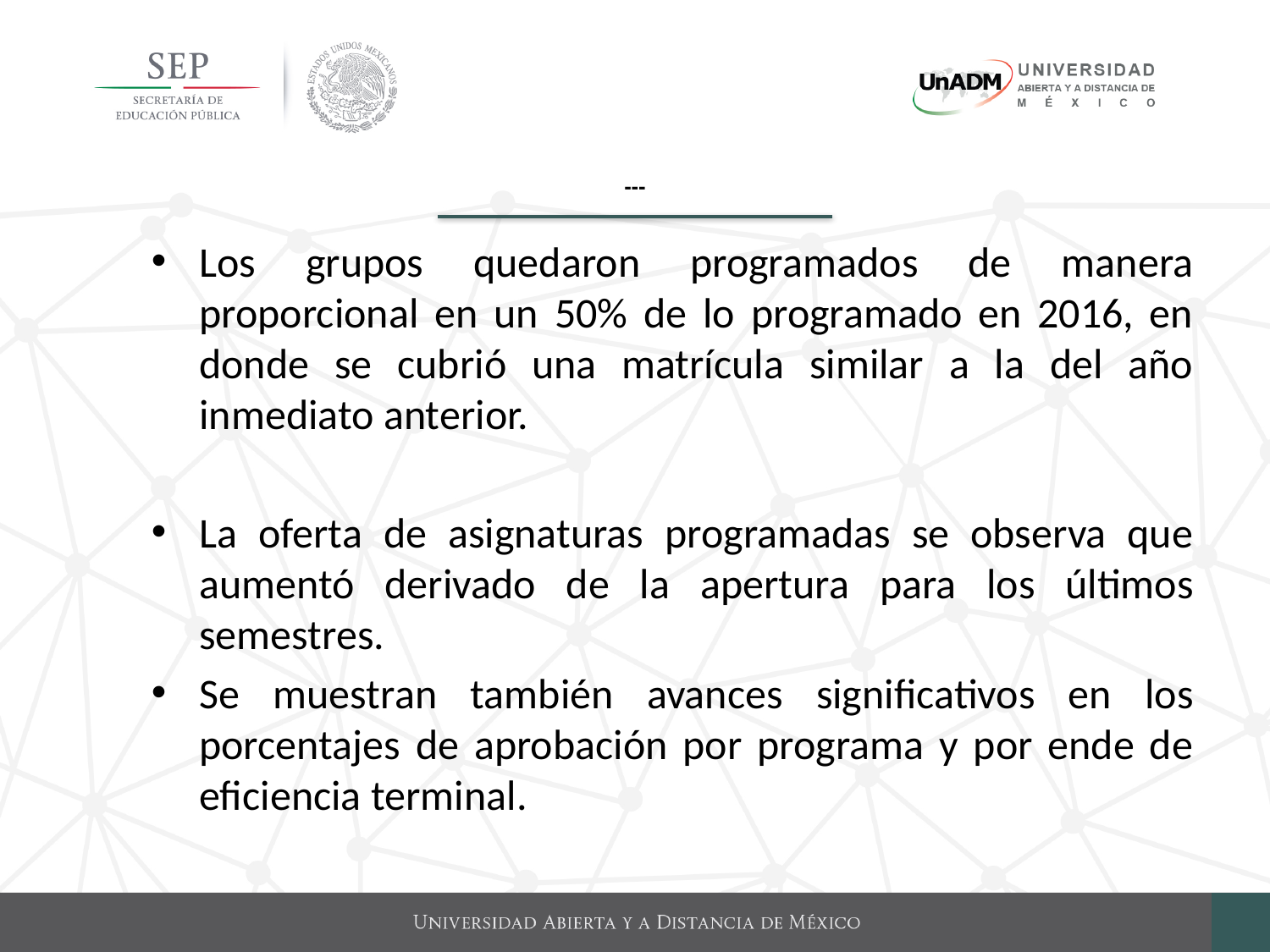

# ---
Los grupos quedaron programados de manera proporcional en un 50% de lo programado en 2016, en donde se cubrió una matrícula similar a la del año inmediato anterior.

La oferta de asignaturas programadas se observa que aumentó derivado de la apertura para los últimos semestres.
Se muestran también avances significativos en los porcentajes de aprobación por programa y por ende de eficiencia terminal.